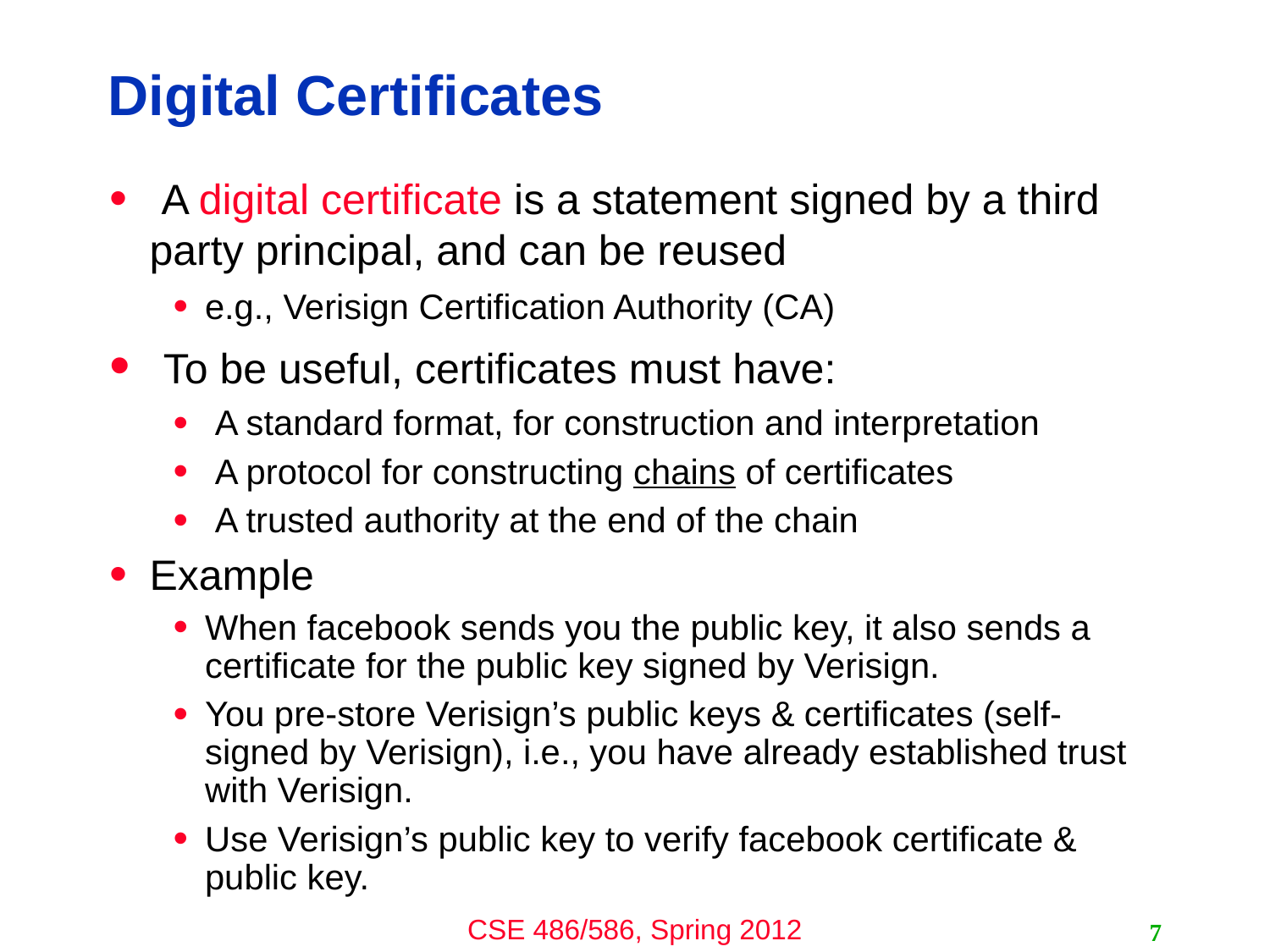

# Digital Certificates
 A digital certificate is a statement signed by a third party principal, and can be reused
e.g., Verisign Certification Authority (CA)
 To be useful, certificates must have:
 A standard format, for construction and interpretation
 A protocol for constructing chains of certificates
 A trusted authority at the end of the chain
Example
When facebook sends you the public key, it also sends a certificate for the public key signed by Verisign.
You pre-store Verisign’s public keys & certificates (self-signed by Verisign), i.e., you have already established trust with Verisign.
Use Verisign’s public key to verify facebook certificate & public key.
7